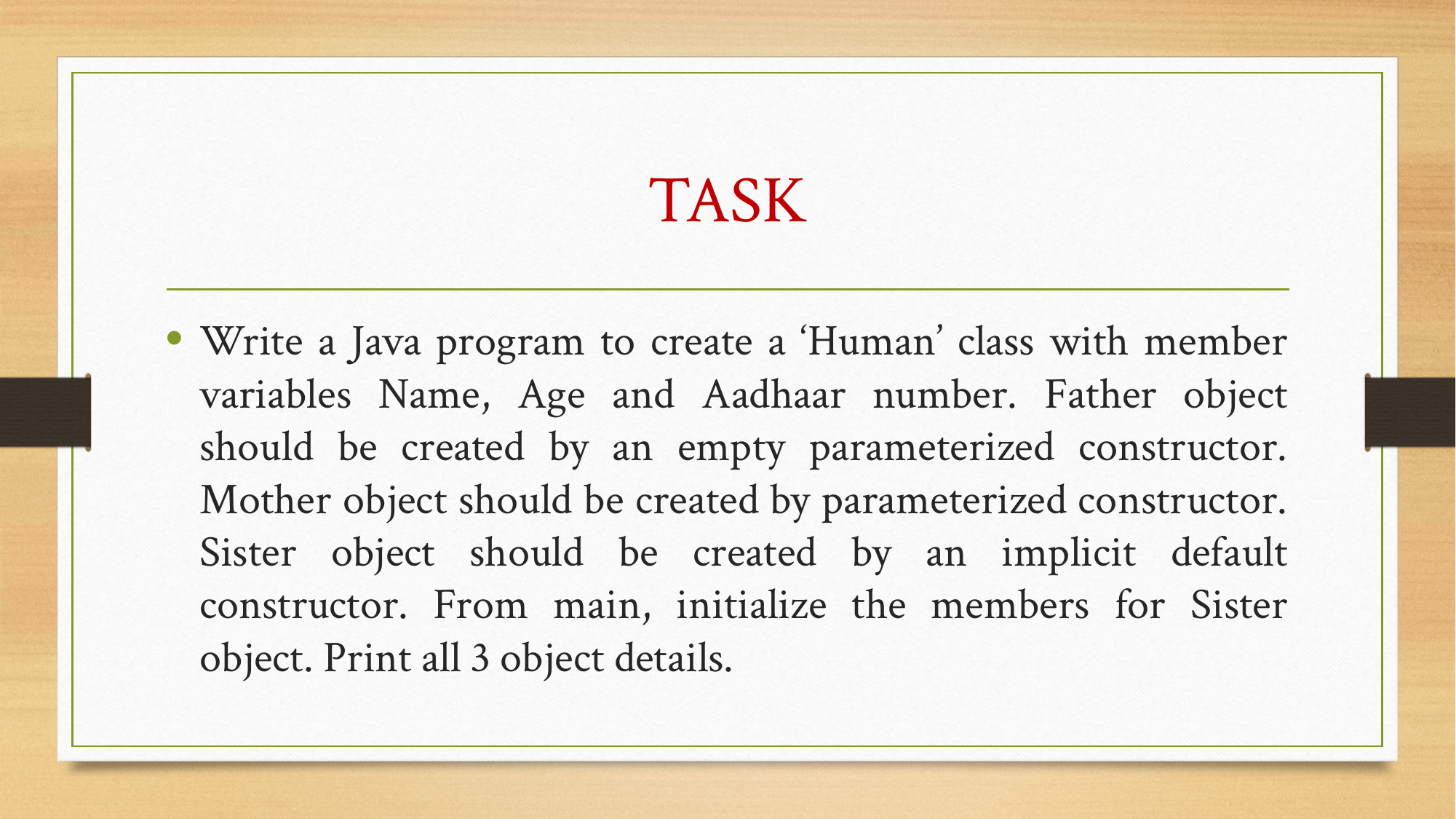

# TASK
Write a Java program to create a ‘Human’ class with member variables Name, Age and Aadhaar number. Father object should be created by an empty parameterized constructor. Mother object should be created by parameterized constructor. Sister object should be created by an implicit default constructor. From main, initialize the members for Sister object. Print all 3 object details.